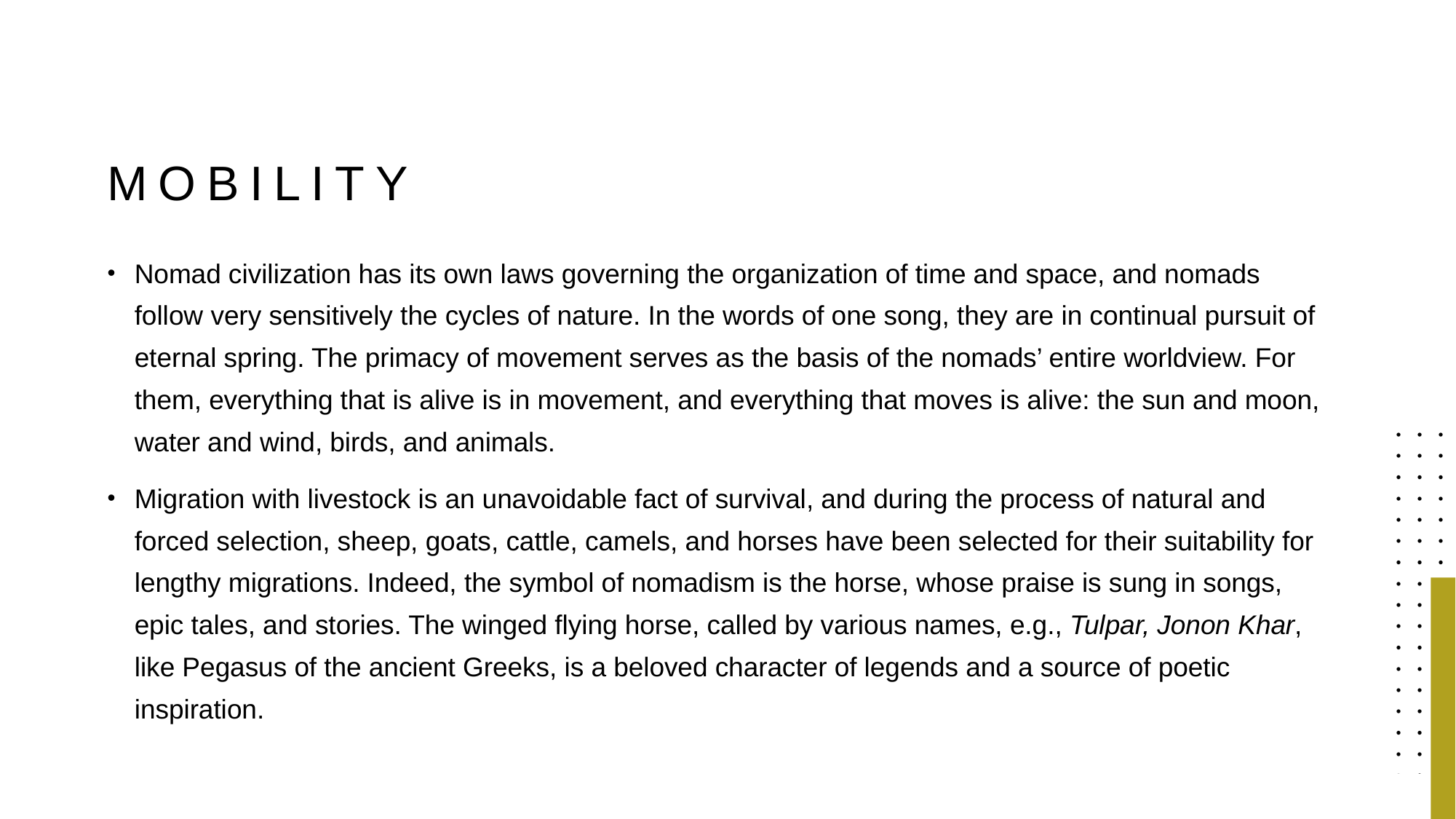

# Mobility
Nomad civilization has its own laws governing the organization of time and space, and nomads follow very sensitively the cycles of nature. In the words of one song, they are in continual pursuit of eternal spring. The primacy of movement serves as the basis of the nomads’ entire worldview. For them, everything that is alive is in movement, and everything that moves is alive: the sun and moon, water and wind, birds, and animals.
Migration with livestock is an unavoidable fact of survival, and during the process of natural and forced selection, sheep, goats, cattle, camels, and horses have been selected for their suitability for lengthy migrations. Indeed, the symbol of nomadism is the horse, whose praise is sung in songs, epic tales, and stories. The winged flying horse, called by various names, e.g., Tulpar, Jonon Khar, like Pegasus of the ancient Greeks, is a beloved character of legends and a source of poetic inspiration.